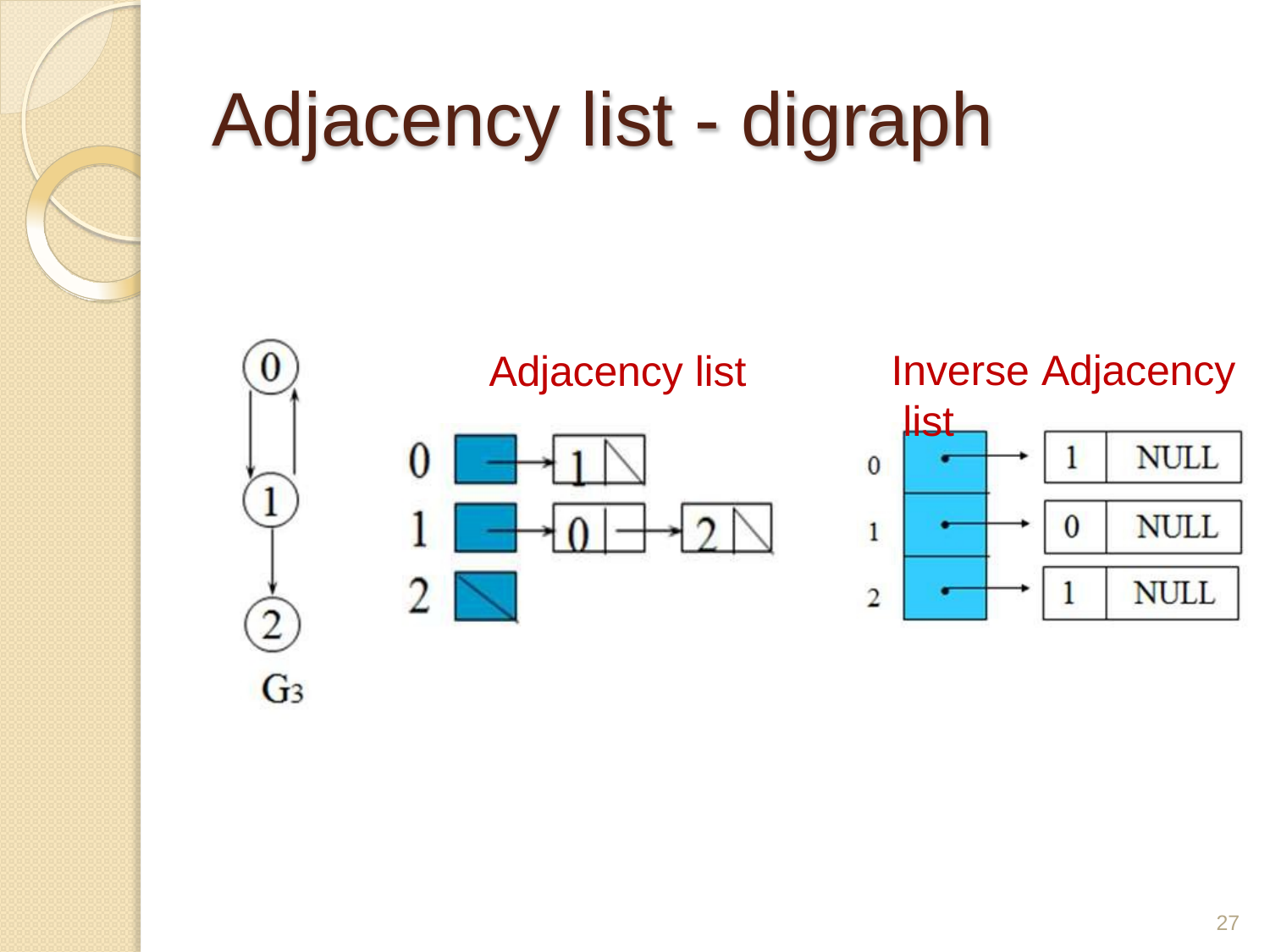

# Adjacency list - digraph

Inverse Adjacency  list
Adjacency list

27